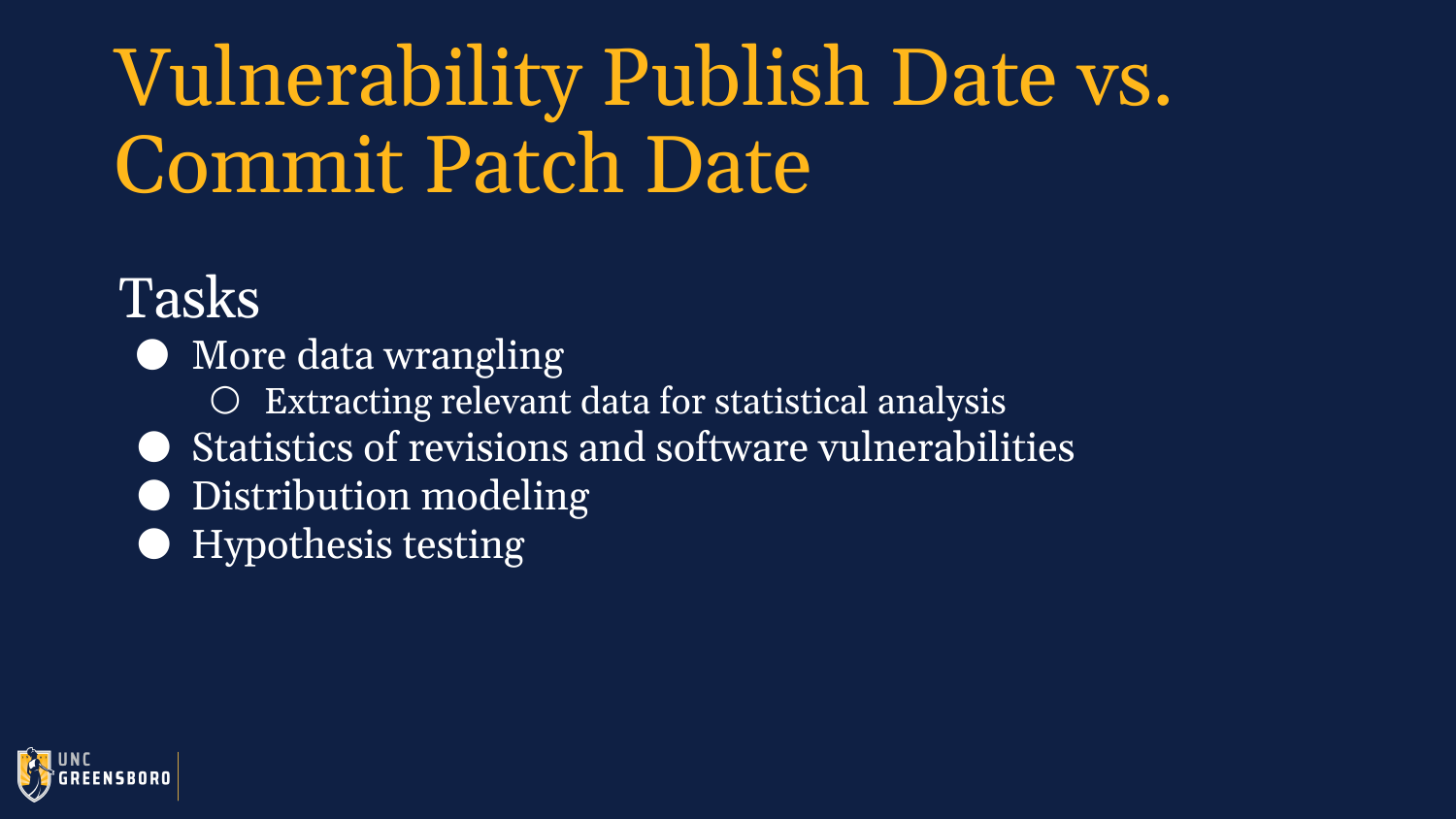

# Vulnerability Publish Date vs. Commit Patch Date
Tasks
More data wrangling
Extracting relevant data for statistical analysis
Statistics of revisions and software vulnerabilities
Distribution modeling
Hypothesis testing